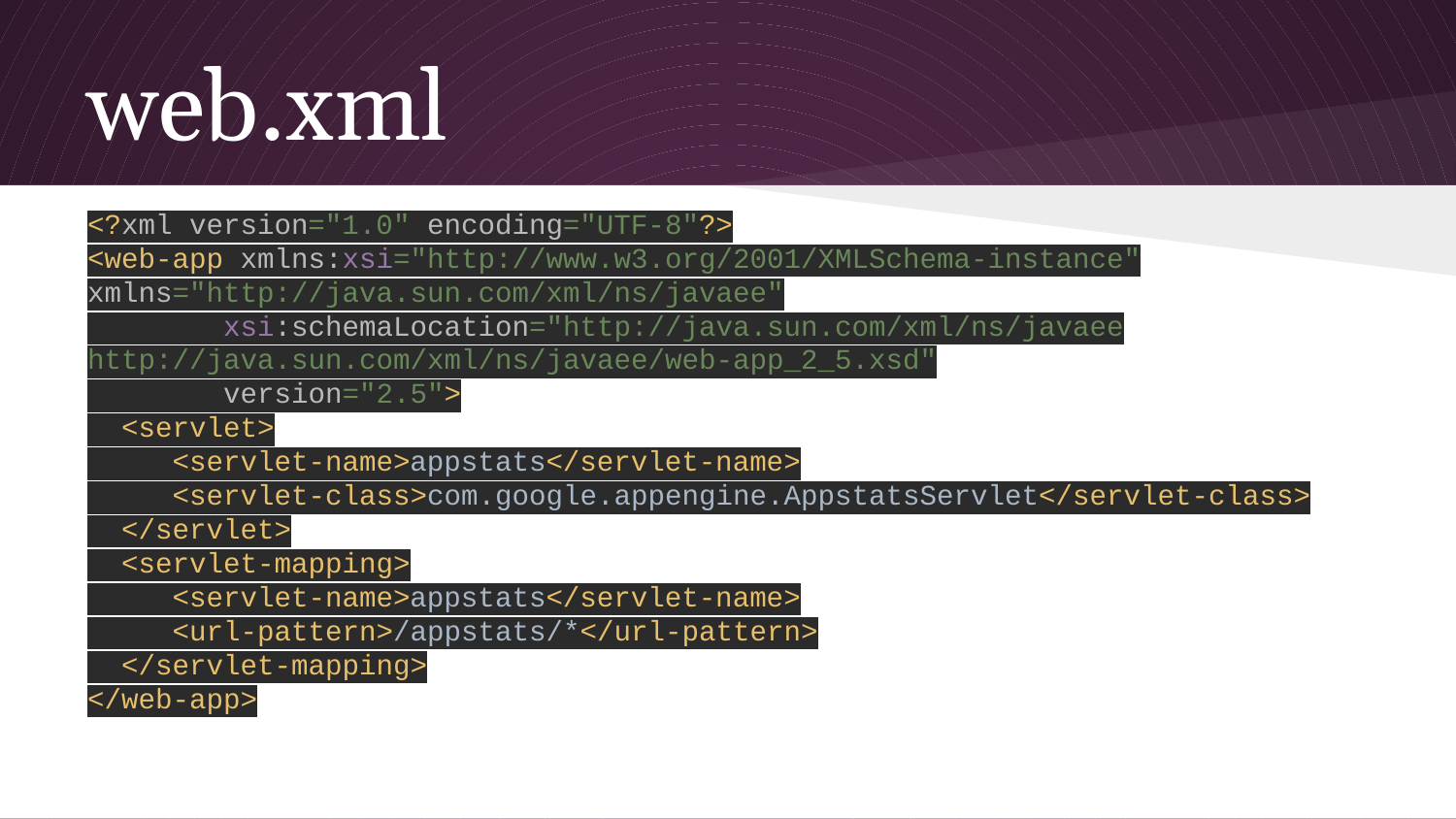

# web.xml
<?xml version="1.0" encoding="UTF-8"?>
<web-app xmlns:xsi="http://www.w3.org/2001/XMLSchema-instance" xmlns="http://java.sun.com/xml/ns/javaee"
        xsi:schemaLocation="http://java.sun.com/xml/ns/javaee http://java.sun.com/xml/ns/javaee/web-app_2_5.xsd"
        version="2.5">
  <servlet>
     <servlet-name>appstats</servlet-name>
     <servlet-class>com.google.appengine.AppstatsServlet</servlet-class>
  </servlet>
  <servlet-mapping>
     <servlet-name>appstats</servlet-name>
     <url-pattern>/appstats/*</url-pattern>
  </servlet-mapping>
</web-app>